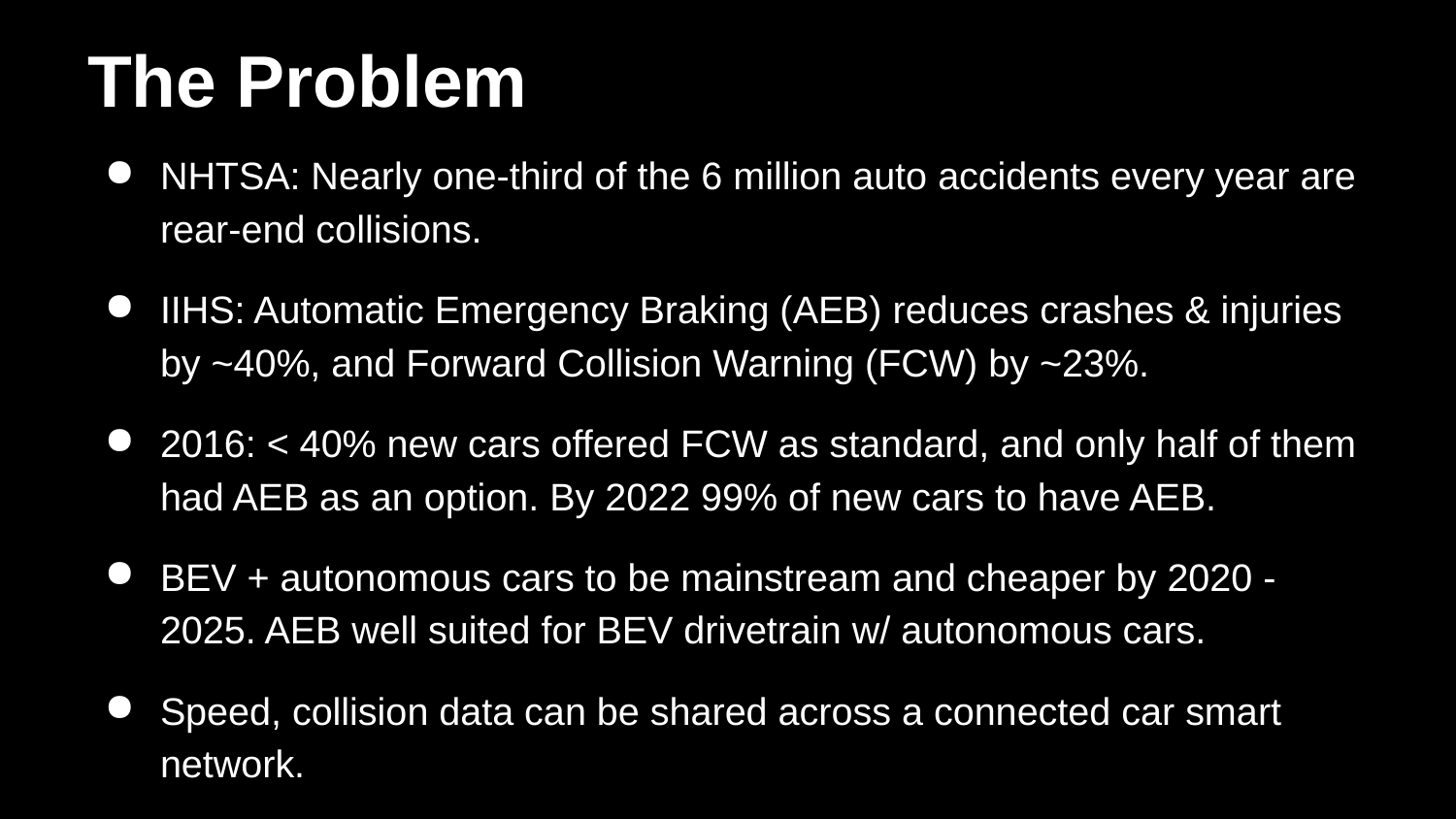

# The Problem
NHTSA: Nearly one-third of the 6 million auto accidents every year are rear-end collisions.

IIHS: Automatic Emergency Braking (AEB) reduces crashes & injuries by ~40%, and Forward Collision Warning (FCW) by ~23%.

2016: < 40% new cars offered FCW as standard, and only half of them had AEB as an option. By 2022 99% of new cars to have AEB.

BEV + autonomous cars to be mainstream and cheaper by 2020 - 2025. AEB well suited for BEV drivetrain w/ autonomous cars.

Speed, collision data can be shared across a connected car smart network.